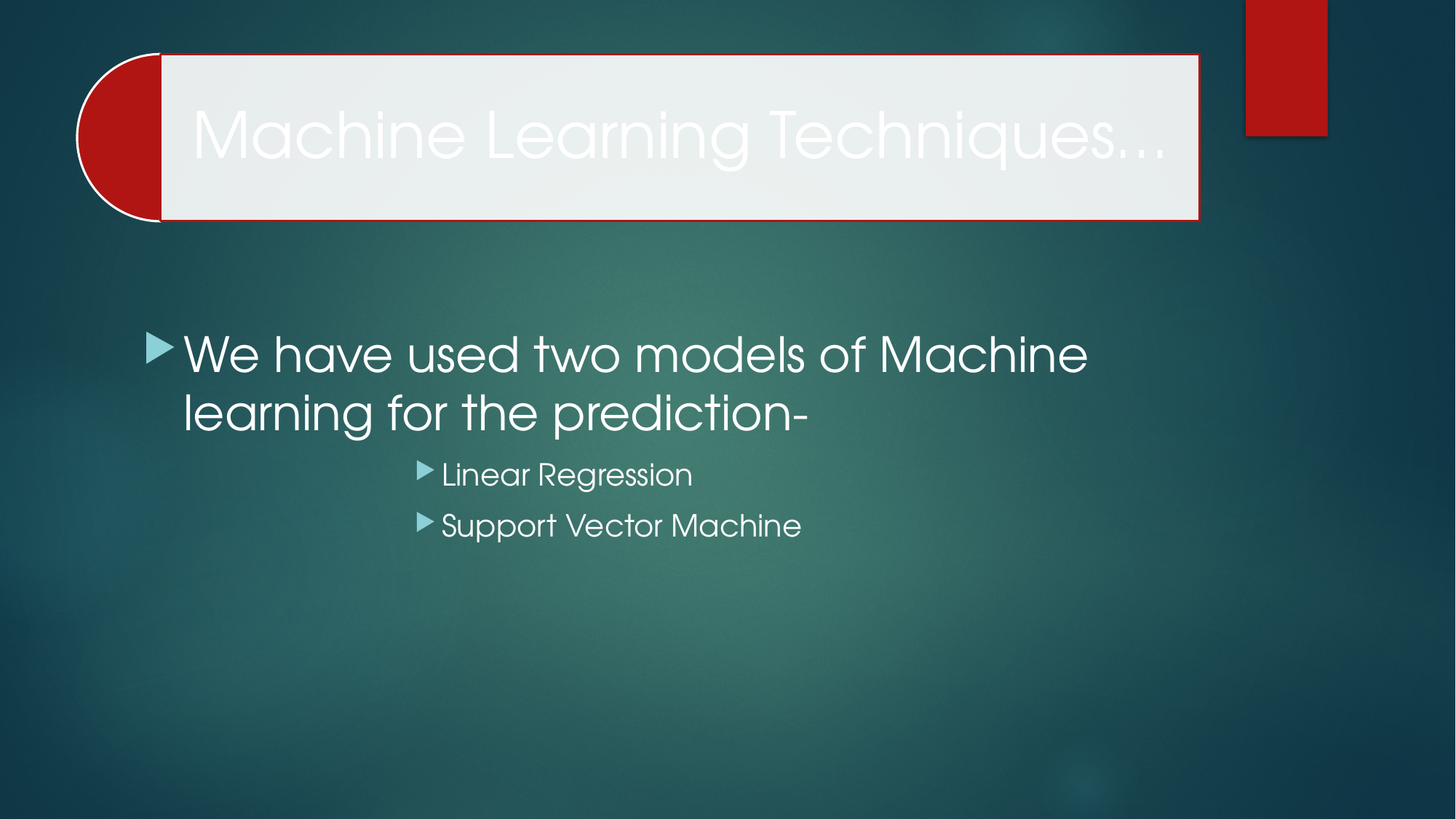

Machine Learning Techniques…
We have used two models of Machine learning for the prediction-
Linear Regression
Support Vector Machine